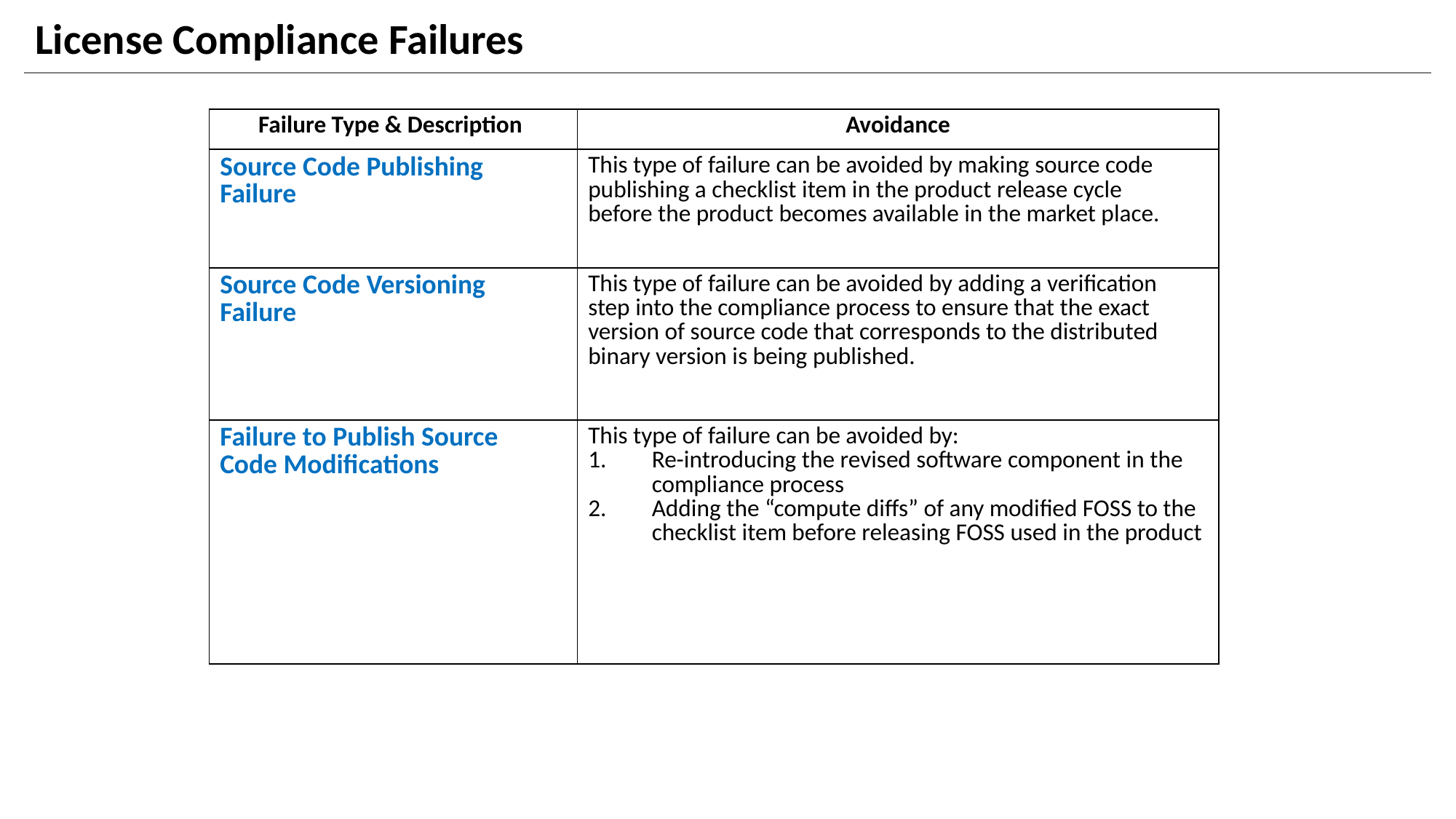

# License Compliance Failures
| Failure Type & Description | Avoidance |
| --- | --- |
| Source Code Publishing Failure | This type of failure can be avoided by making source code publishing a checklist item in the product release cycle before the product becomes available in the market place. |
| Source Code Versioning Failure | This type of failure can be avoided by adding a verification step into the compliance process to ensure that the exact version of source code that corresponds to the distributed binary version is being published. |
| Failure to Publish Source Code Modifications | This type of failure can be avoided by: Re-introducing the revised software component in the compliance process Adding the “compute diffs” of any modified FOSS to the checklist item before releasing FOSS used in the product |